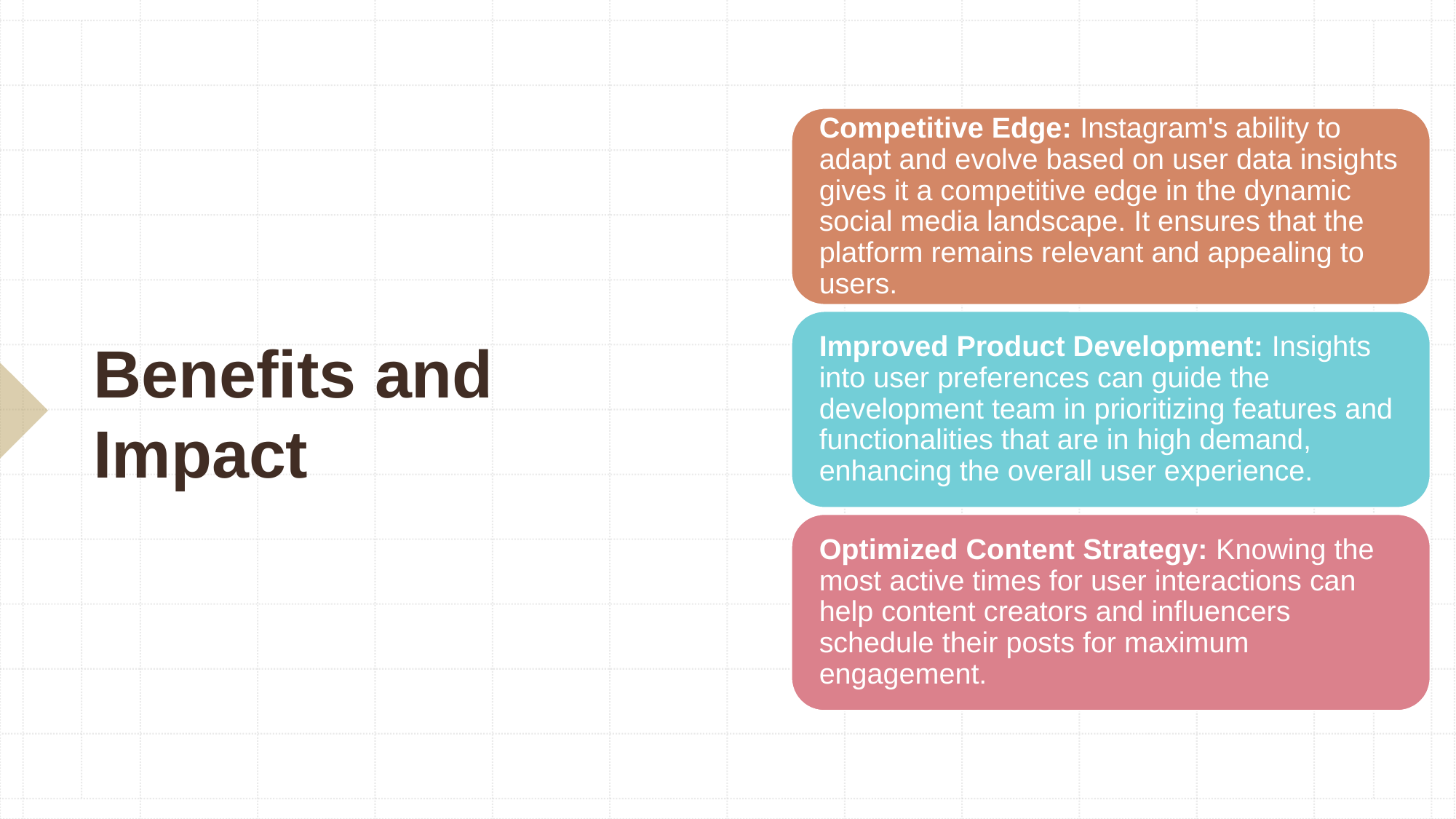

Competitive Edge: Instagram's ability to adapt and evolve based on user data insights gives it a competitive edge in the dynamic social media landscape. It ensures that the platform remains relevant and appealing to users.
Improved Product Development: Insights into user preferences can guide the development team in prioritizing features and functionalities that are in high demand, enhancing the overall user experience.
Optimized Content Strategy: Knowing the most active times for user interactions can help content creators and influencers schedule their posts for maximum engagement.
# Benefits and Impact